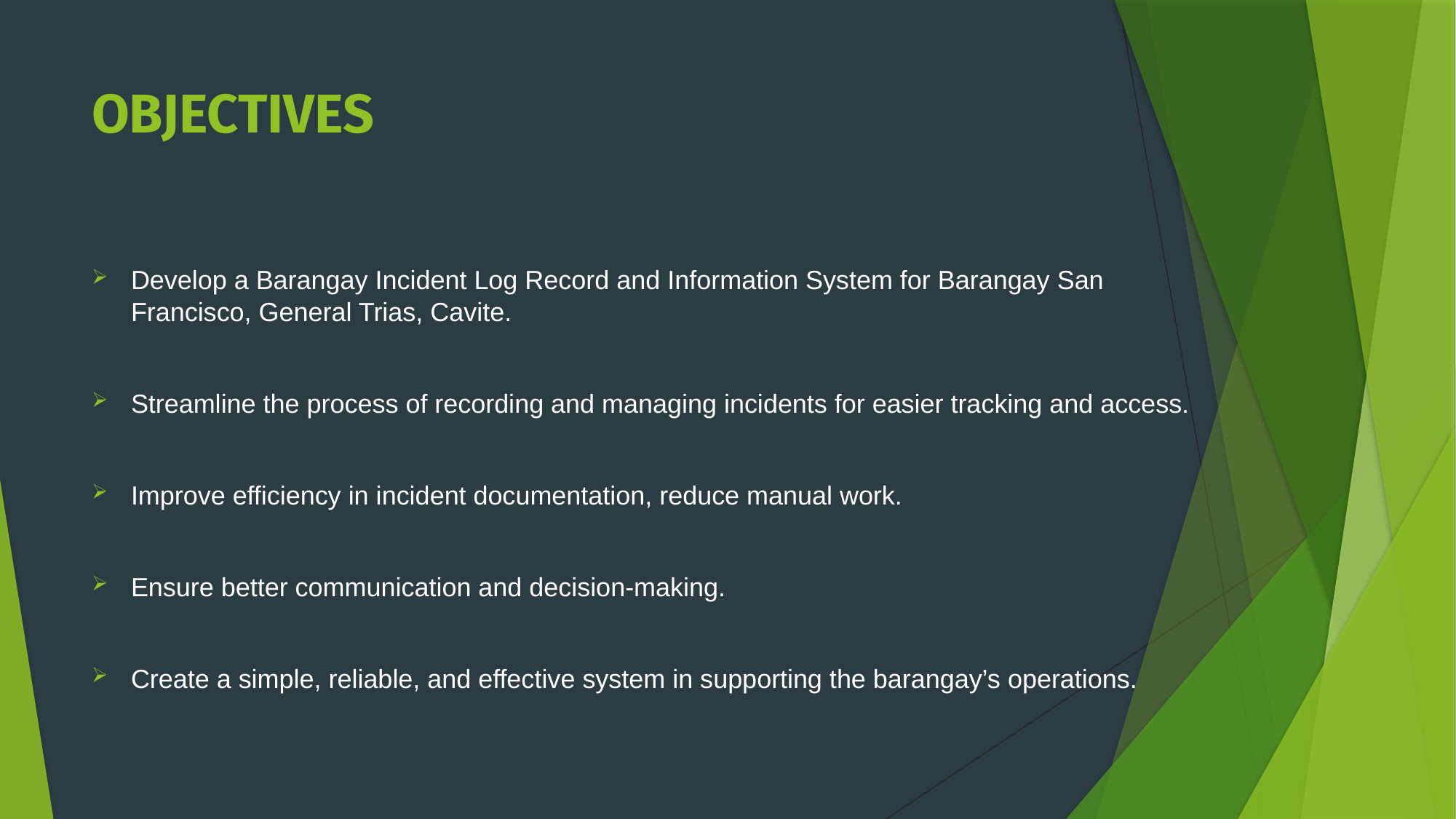

# OBJECTIVES
Develop a Barangay Incident Log Record and Information System for Barangay San Francisco, General Trias, Cavite.

Streamline the process of recording and managing incidents for easier tracking and access.

Improve efficiency in incident documentation, reduce manual work.

Ensure better communication and decision-making.

Create a simple, reliable, and effective system in supporting the barangay’s operations.